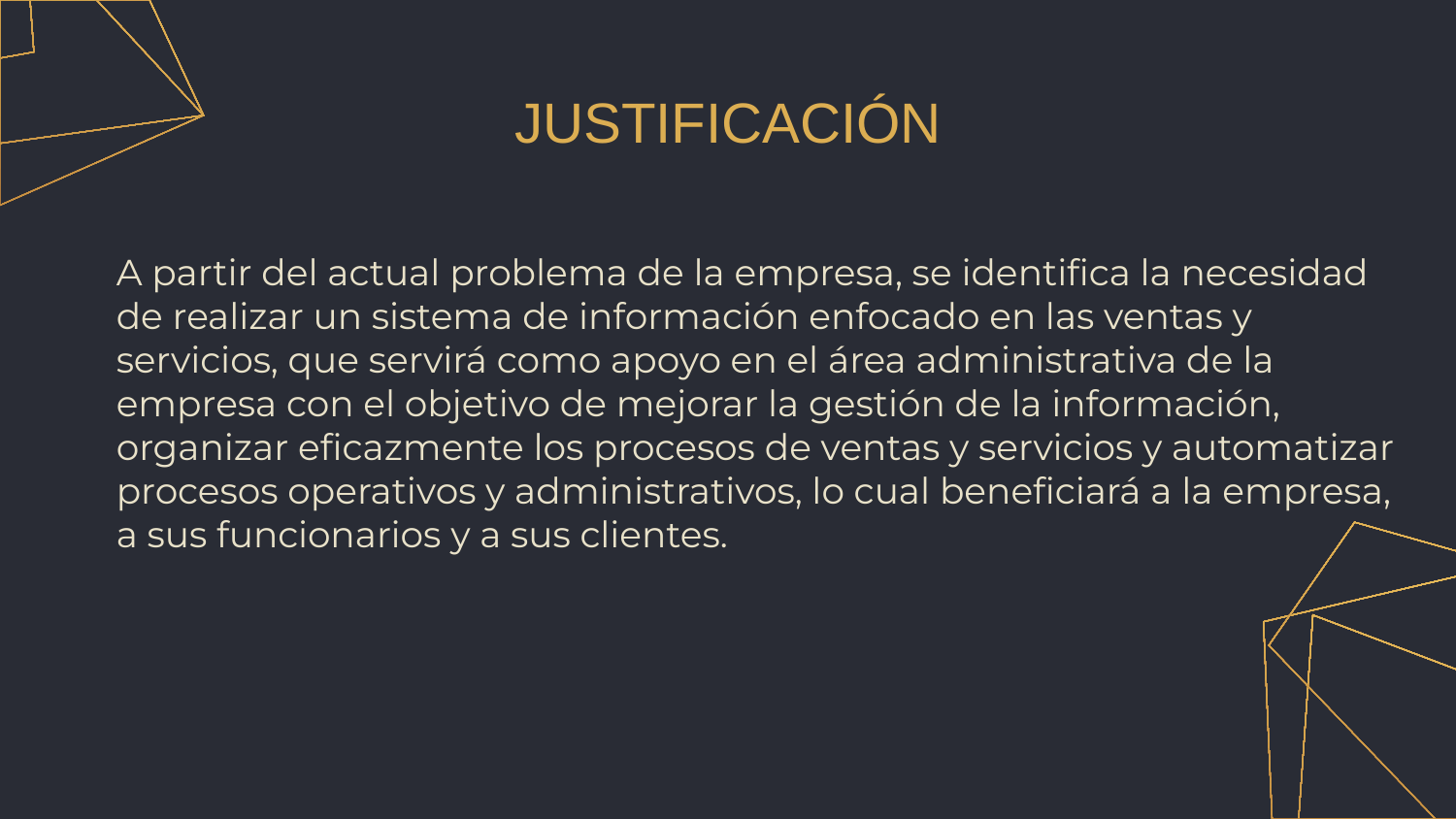

# JUSTIFICACIÓN
A partir del actual problema de la empresa, se identifica la necesidad de realizar un sistema de información enfocado en las ventas y servicios, que servirá como apoyo en el área administrativa de la empresa con el objetivo de mejorar la gestión de la información, organizar eficazmente los procesos de ventas y servicios y automatizar procesos operativos y administrativos, lo cual beneficiará a la empresa, a sus funcionarios y a sus clientes.